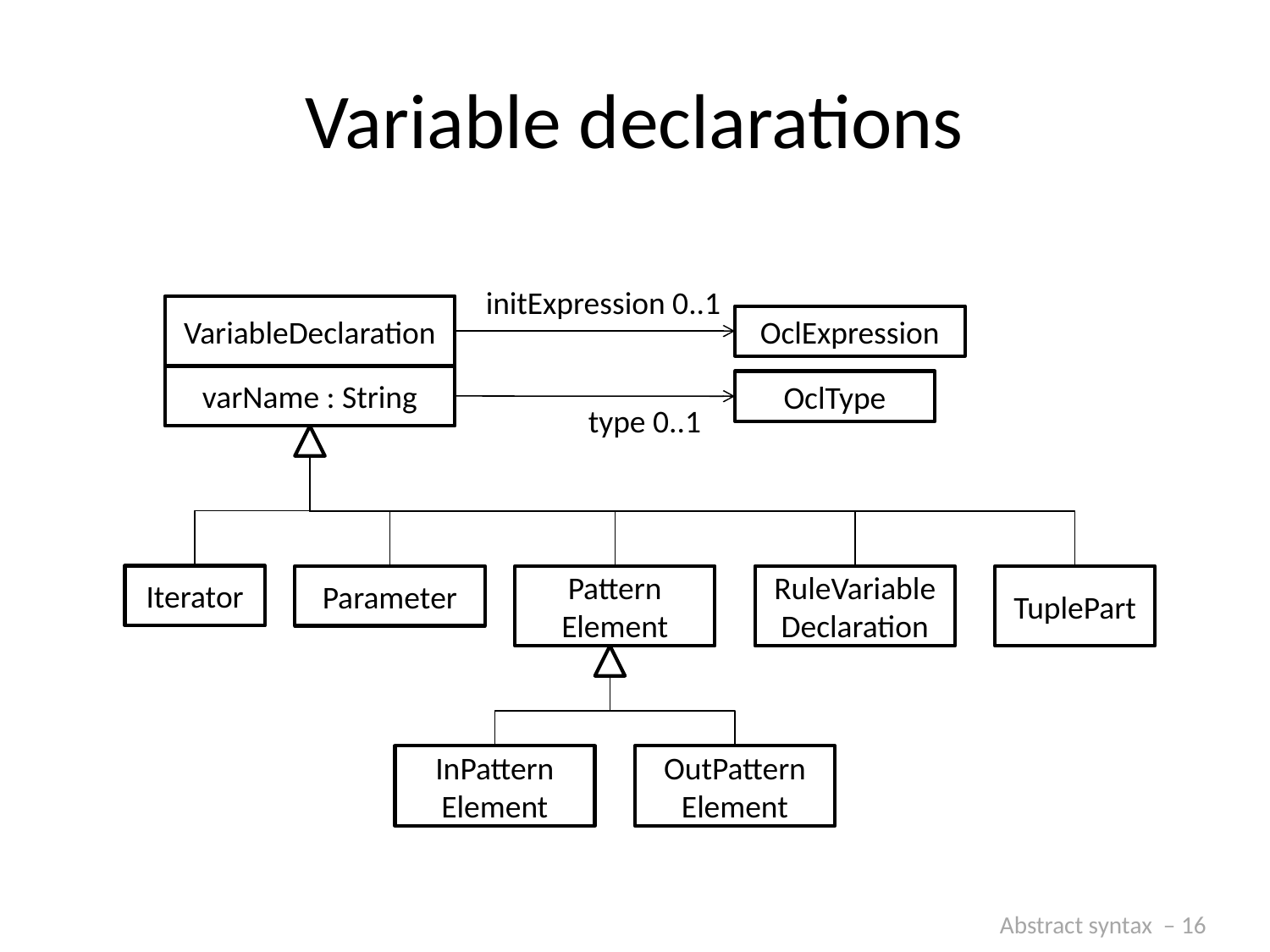

# Variable declarations
initExpression 0..1
VariableDeclaration
OclExpression
varName : String
OclType
type 0..1

Iterator
Parameter
Pattern
Element
RuleVariable
Declaration
TuplePart

InPattern
Element
OutPattern
Element
Abstract syntax  – 16